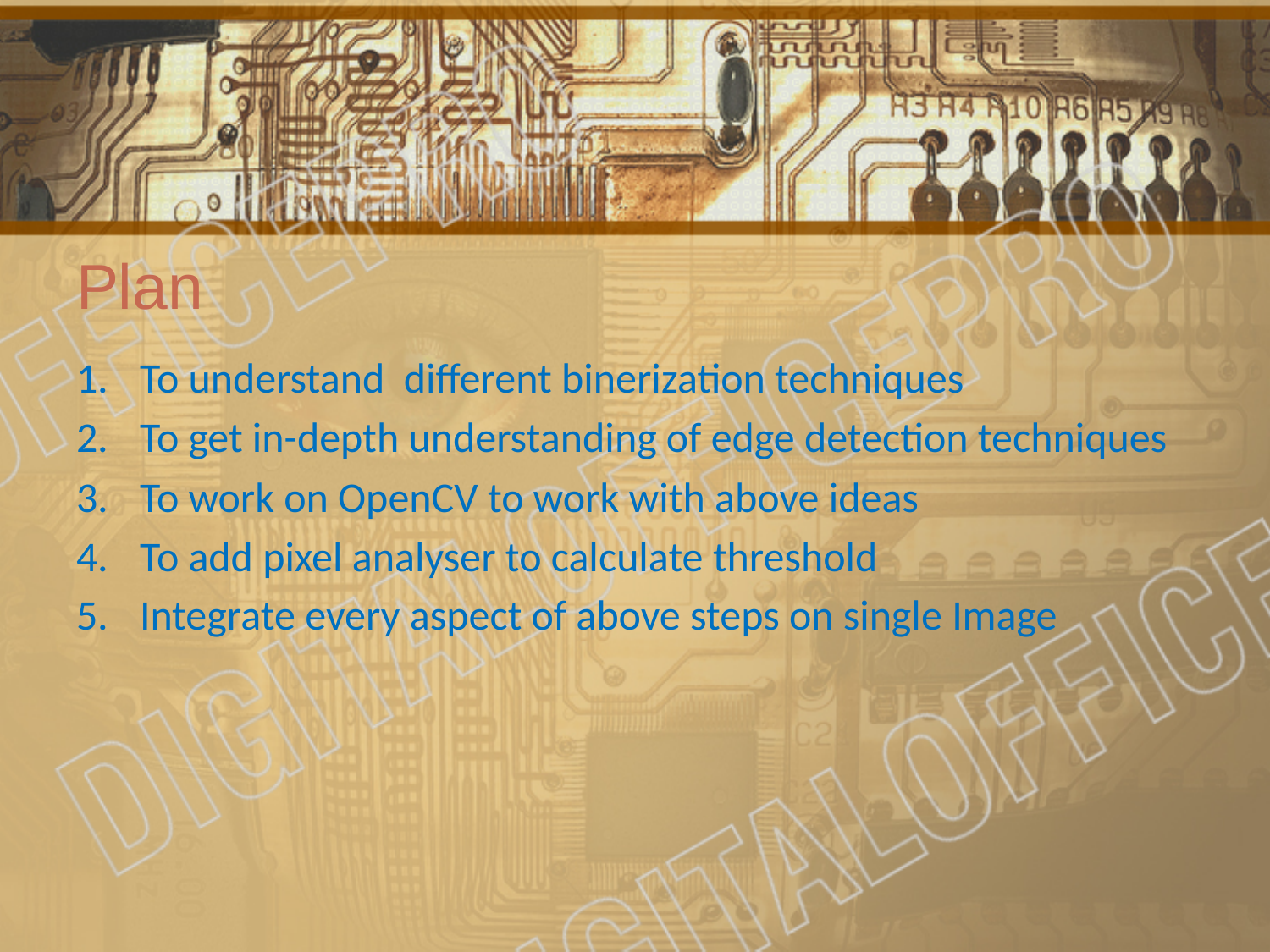

# Plan
To understand  different binerization techniques
To get in-depth understanding of edge detection techniques
To work on OpenCV to work with above ideas
To add pixel analyser to calculate threshold
Integrate every aspect of above steps on single Image